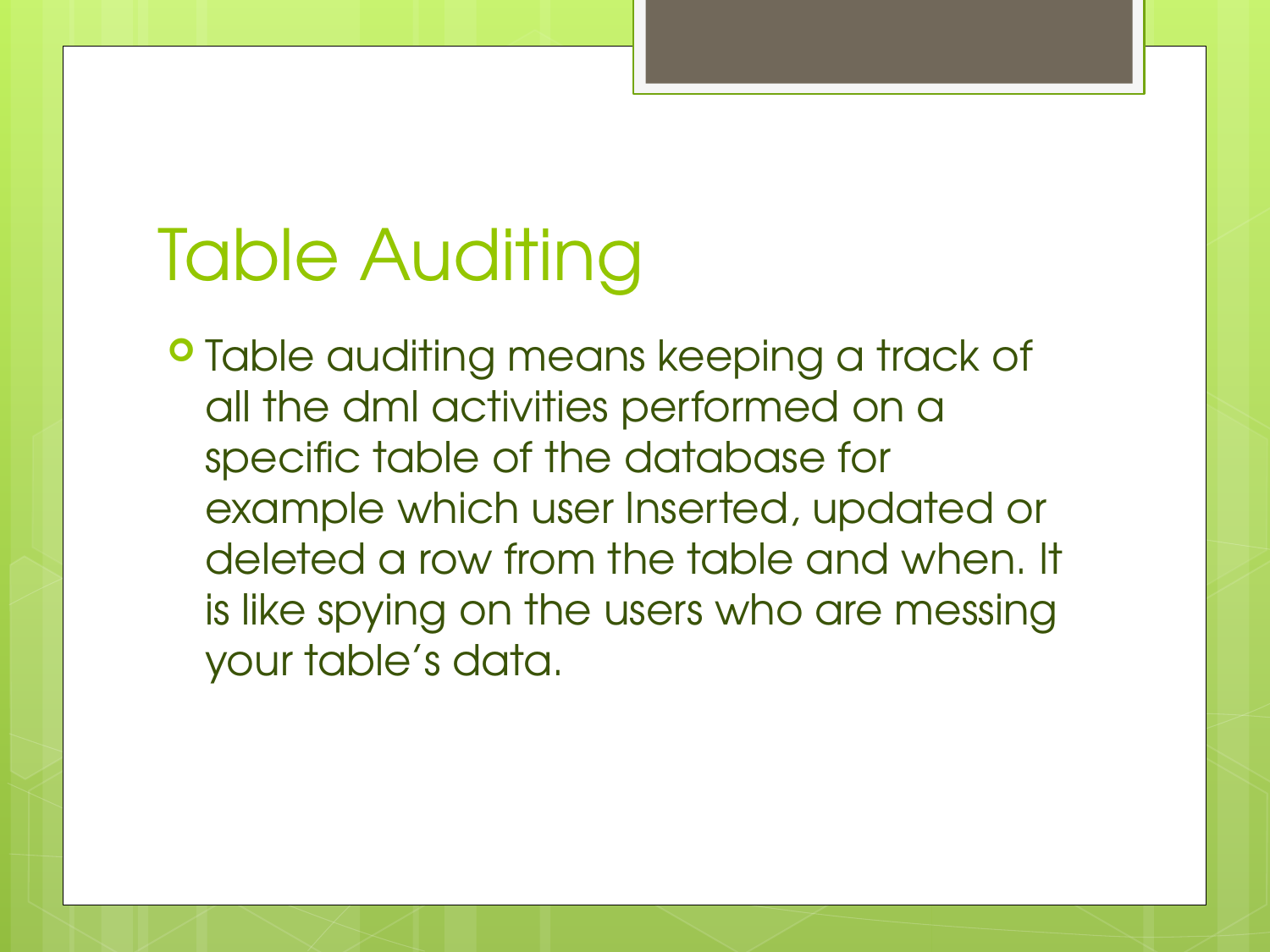

# Table Auditing
Table auditing means keeping a track of all the dml activities performed on a specific table of the database for example which user Inserted, updated or deleted a row from the table and when. It is like spying on the users who are messing your table’s data.